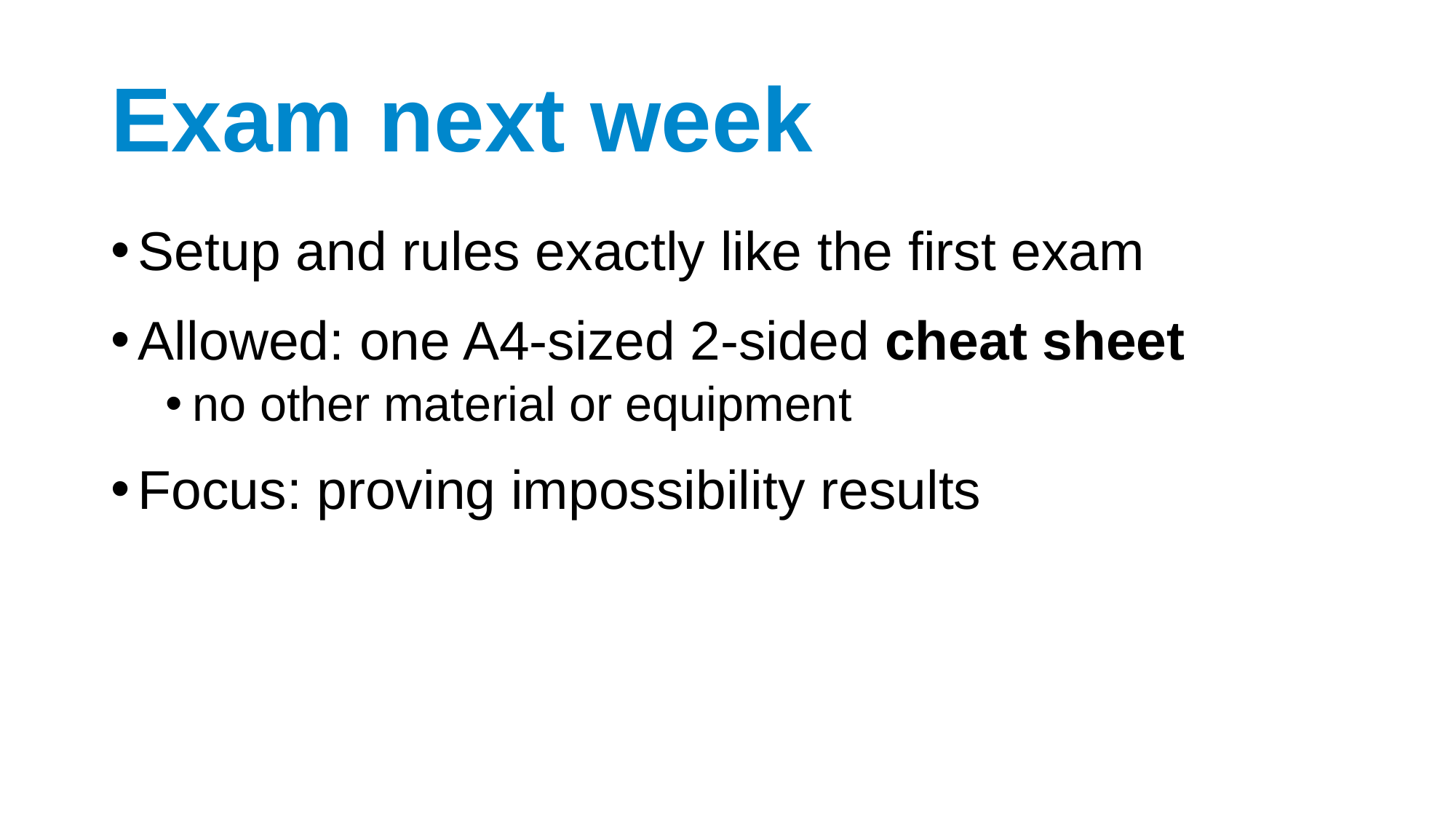

# Exam next week
Setup and rules exactly like the first exam
Allowed: one A4-sized 2-sided cheat sheet
no other material or equipment
Focus: proving impossibility results